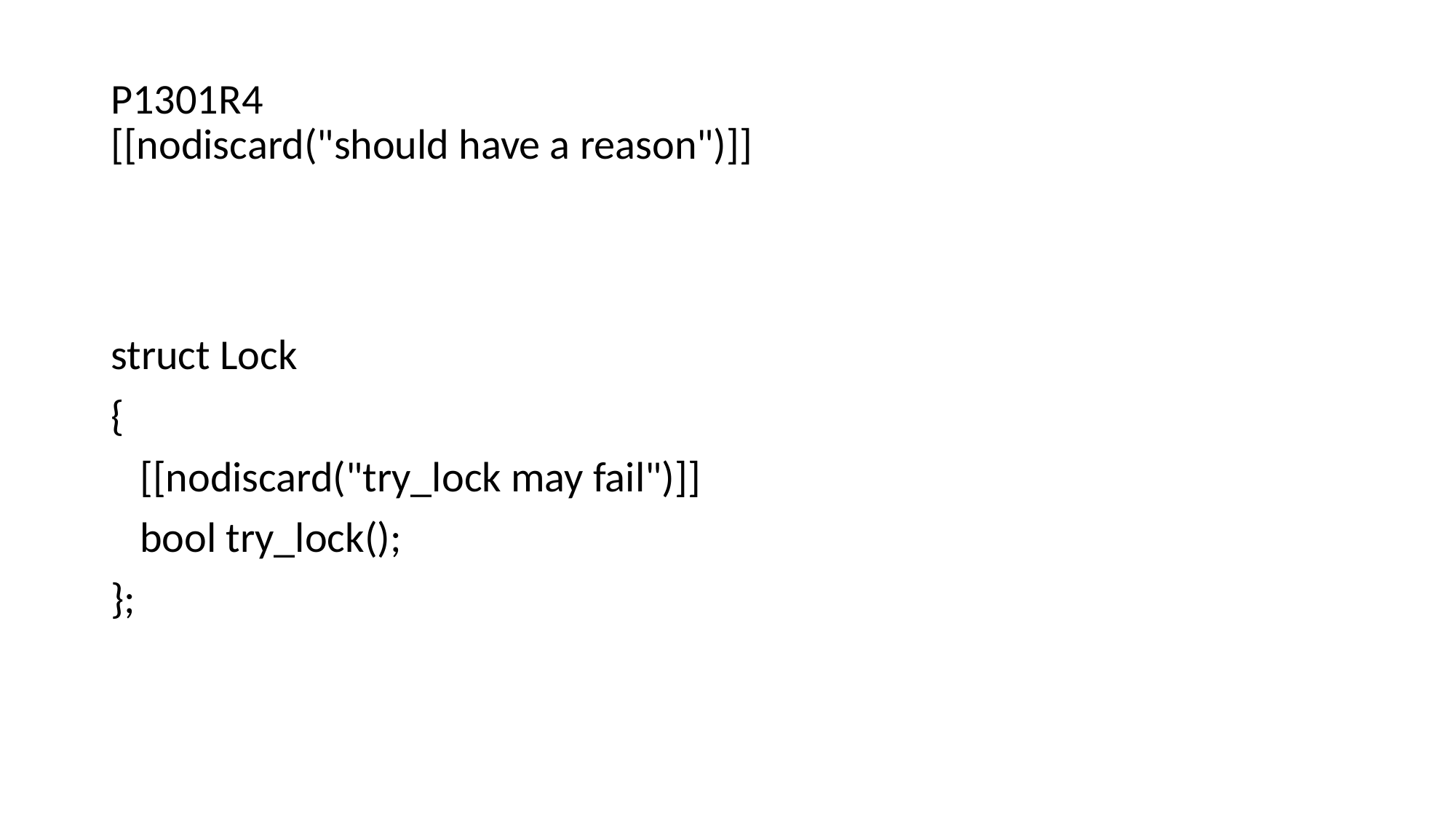

# P1301R4 [[nodiscard("should have a reason")]]
struct Lock
{
   [[nodiscard("try_lock may fail")]]
   bool try_lock();
};